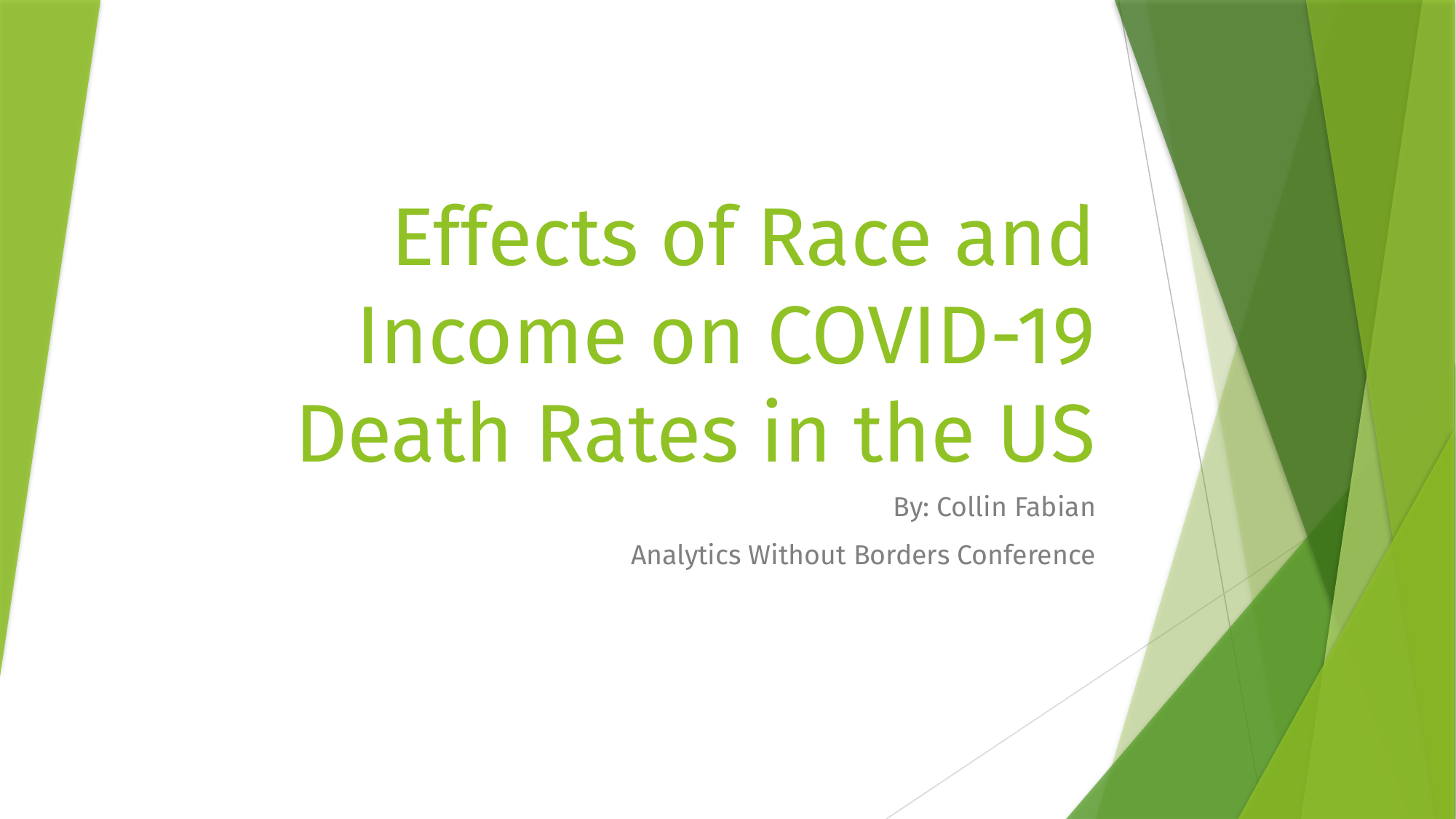

# Effects of Race and Income on COVID-19 Death Rates in the US
By: Collin Fabian
Analytics Without Borders Conference